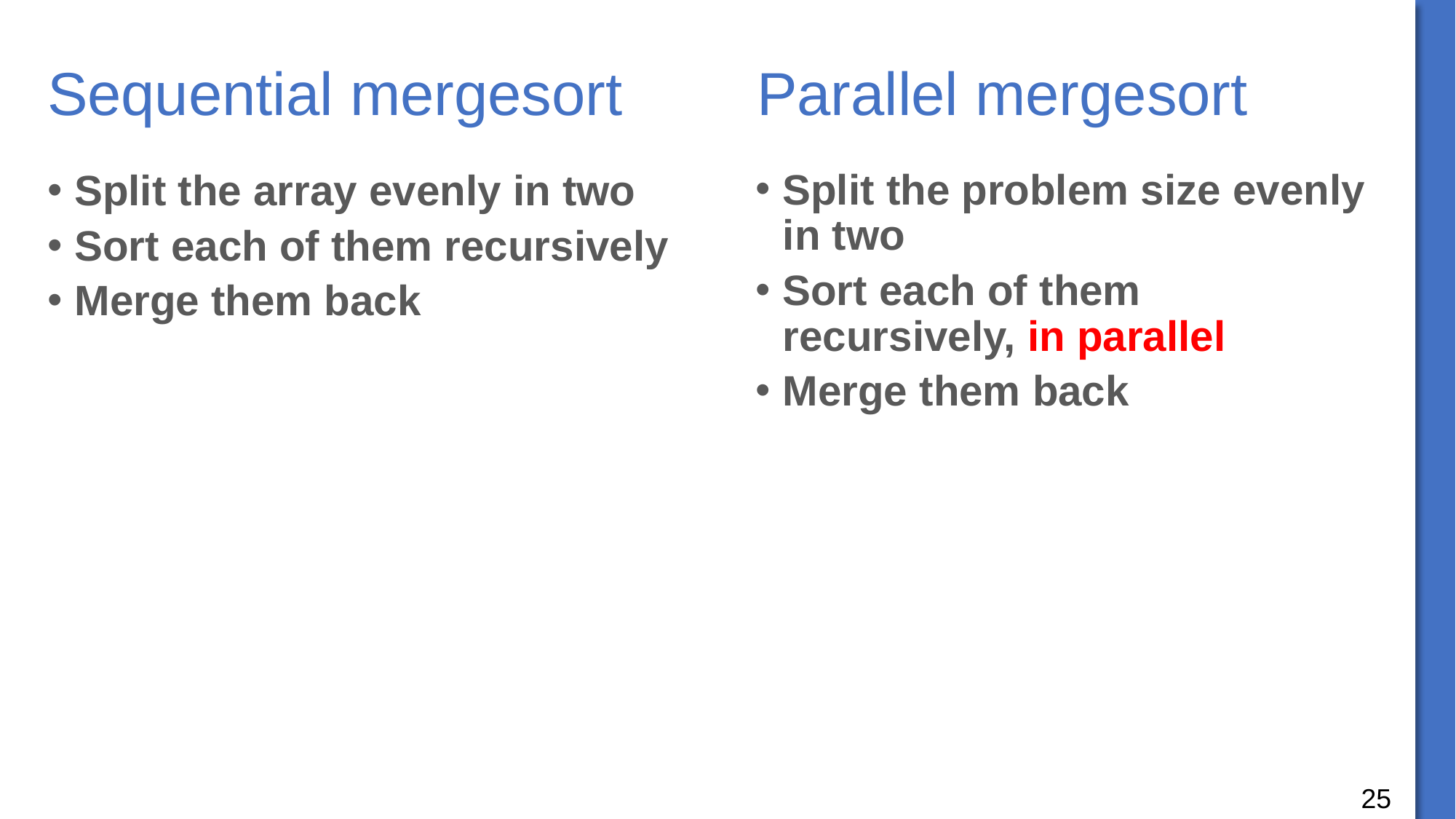

# Sequential mergesort
Parallel mergesort
Split the problem size evenly in two
Sort each of them recursively, in parallel
Merge them back
Split the array evenly in two
Sort each of them recursively
Merge them back
25